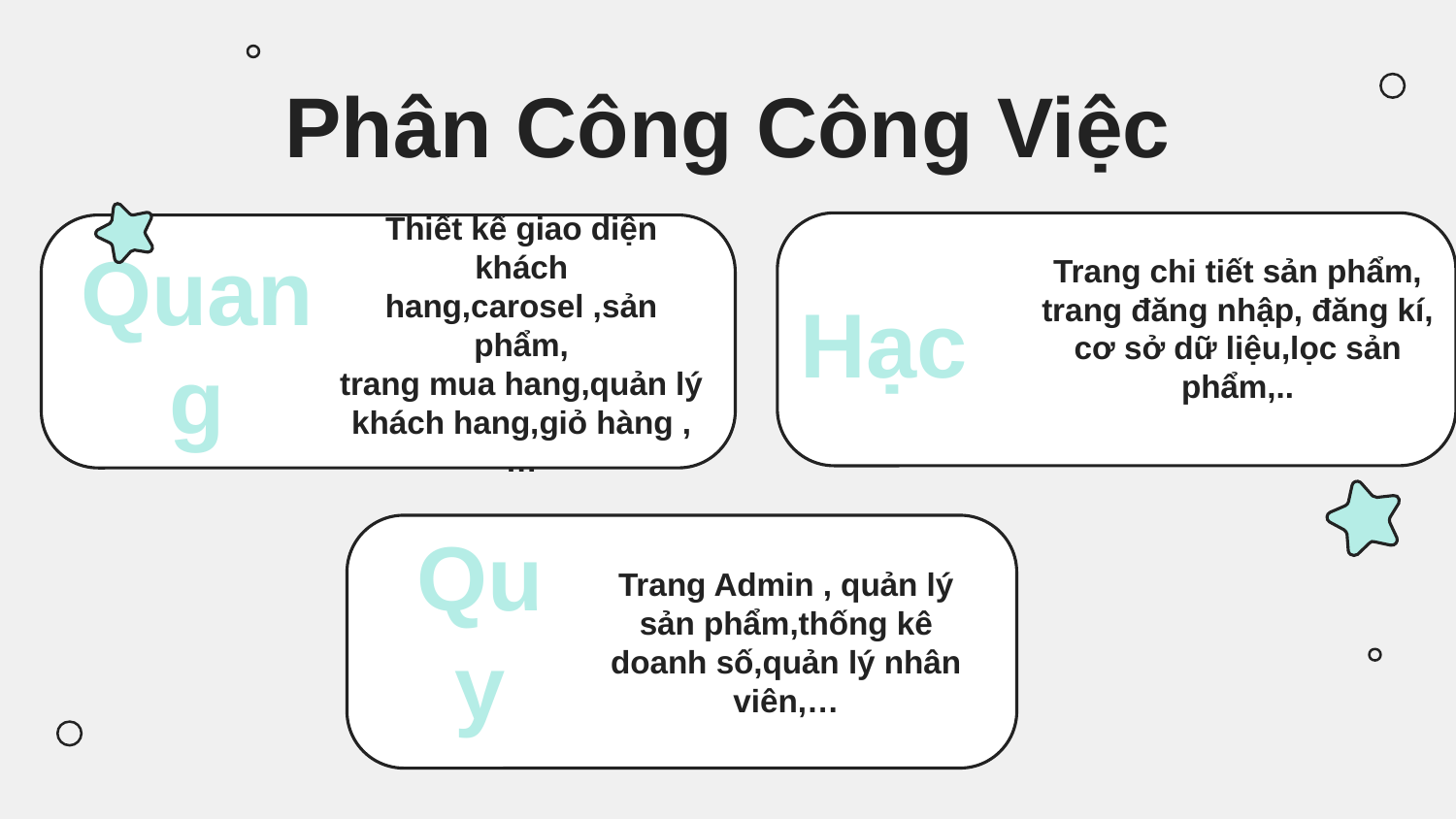

Phân Công Công Việc

Trang chi tiết sản phẩm, trang đăng nhập, đăng kí,
cơ sở dữ liệu,lọc sản phẩm,..

# Thiết kế giao diện khách hang,carosel ,sản phẩm, trang mua hang,quản lý khách hang,giỏ hàng ,…
Hạc
Quang

Trang Admin , quản lý sản phẩm,thống kê doanh số,quản lý nhân viên,…
Quy